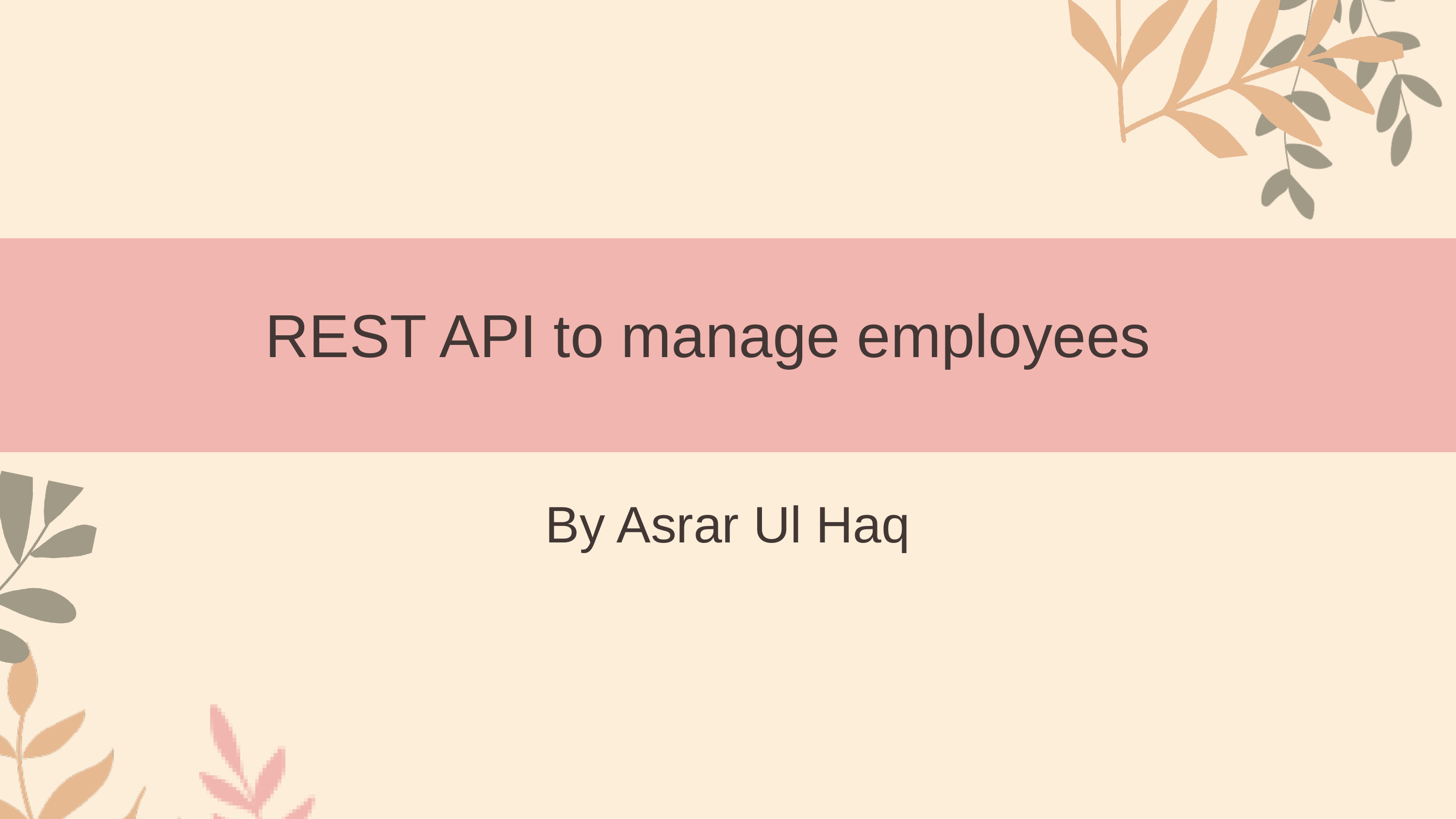

REST API to manage employees

By Asrar Ul Haq